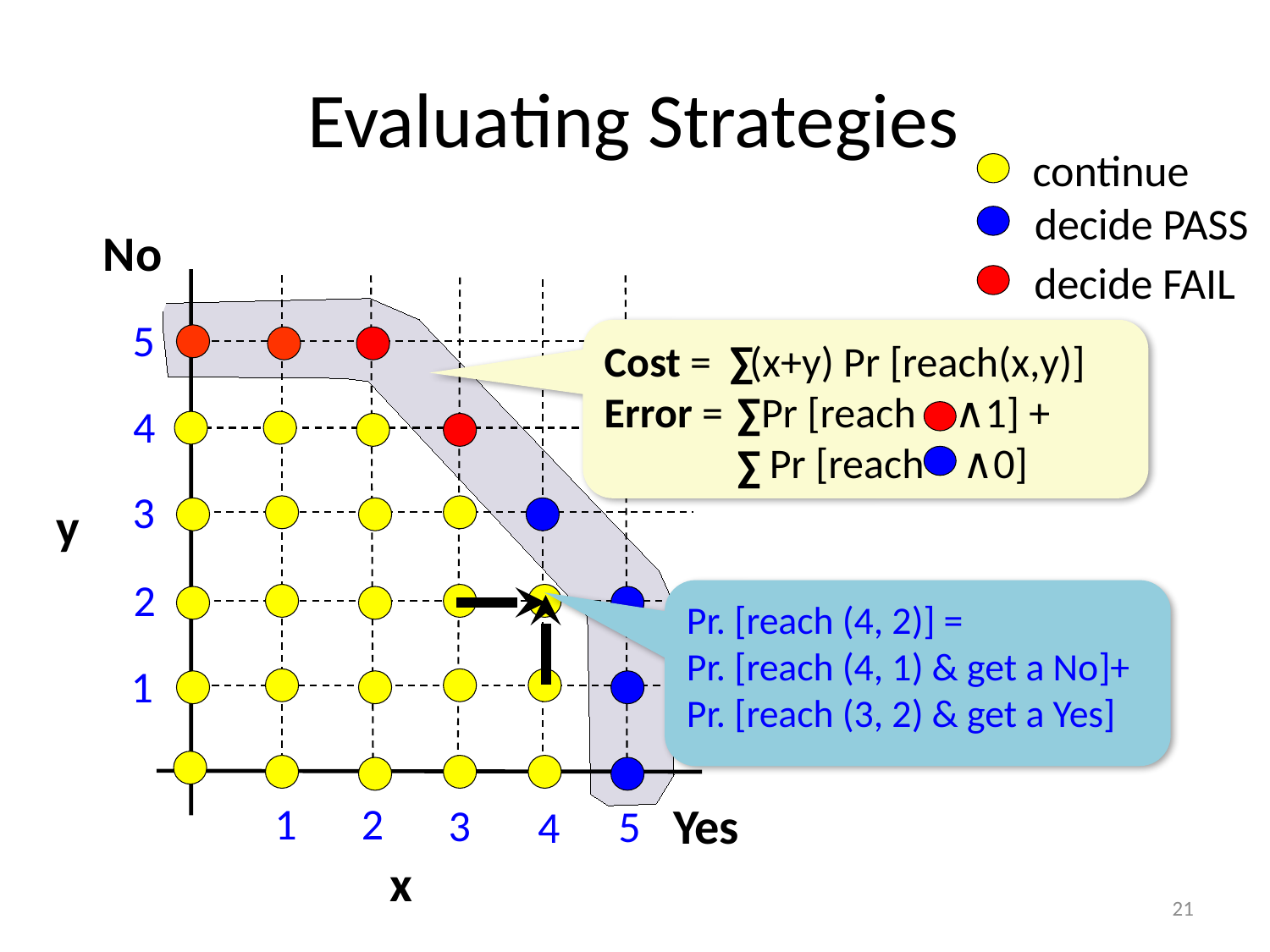

# Evaluating Strategies
continue

decide FAIL

decide PASS
No
5

4

3

2

1

Yes
1
2
3
5
4

Cost =    (x+y) Pr [reach(x,y)]
Error =    Pr [reach    ∧1] +             	    Pr [reach    ∧0]
∑
∑

∑

y
Pr. [reach (4, 2)] =
Pr. [reach (4, 1) & get a No]+ Pr. [reach (3, 2) & get a Yes]
x
21